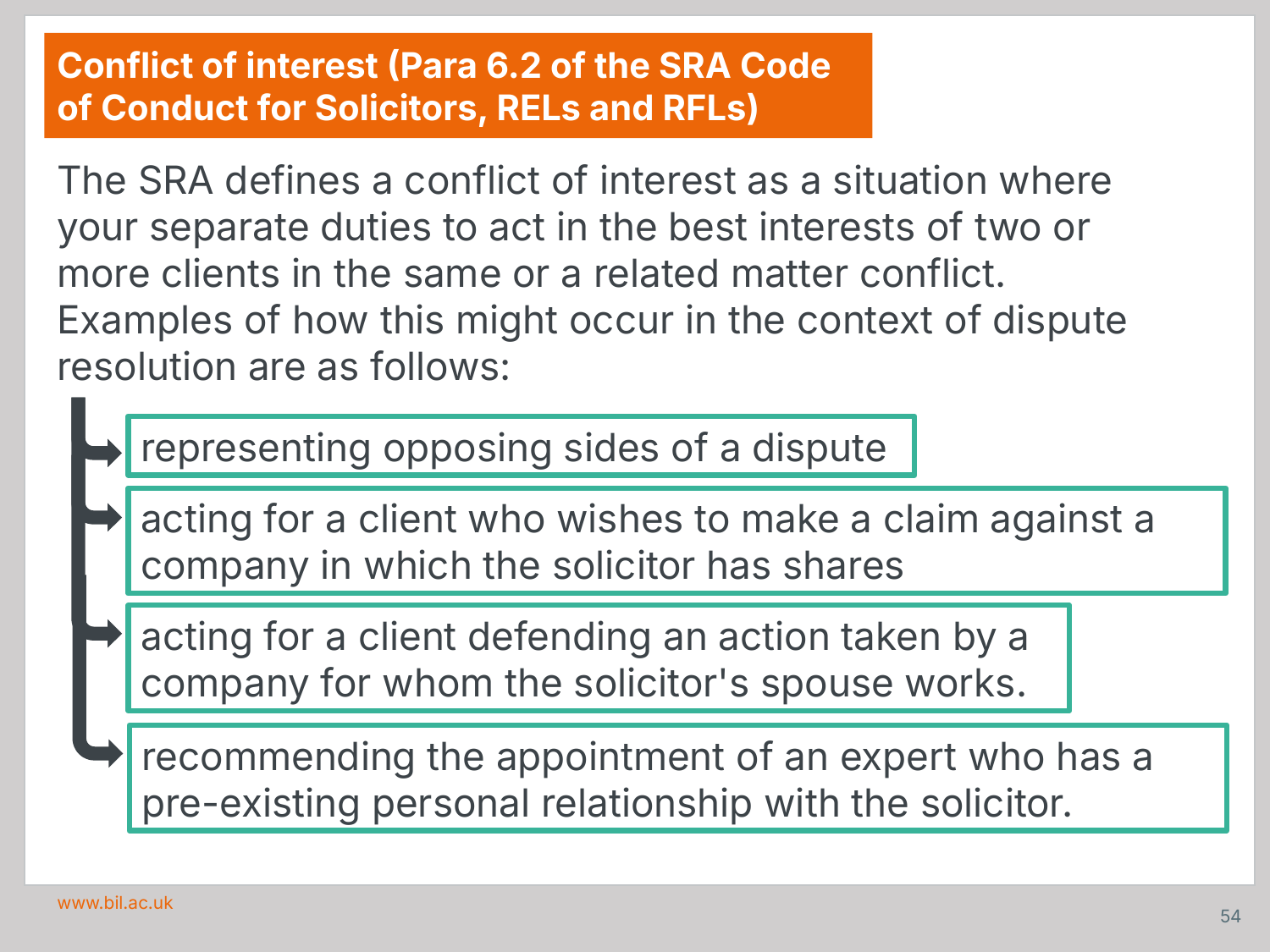

Conflict of interest (Para 6.2 of the SRA Code of Conduct for Solicitors, RELs and RFLs)
The SRA defines a conflict of interest as a situation where your separate duties to act in the best interests of two or more clients in the same or a related matter conflict. Examples of how this might occur in the context of dispute resolution are as follows:

representing opposing sides of a dispute

acting for a client who wishes to make a claim against a company in which the solicitor has shares

acting for a client defending an action taken by a company for whom the solicitor's spouse works.
recommending the appointment of an expert who has a pre-existing personal relationship with the solicitor.
www.bil.ac.uk
54